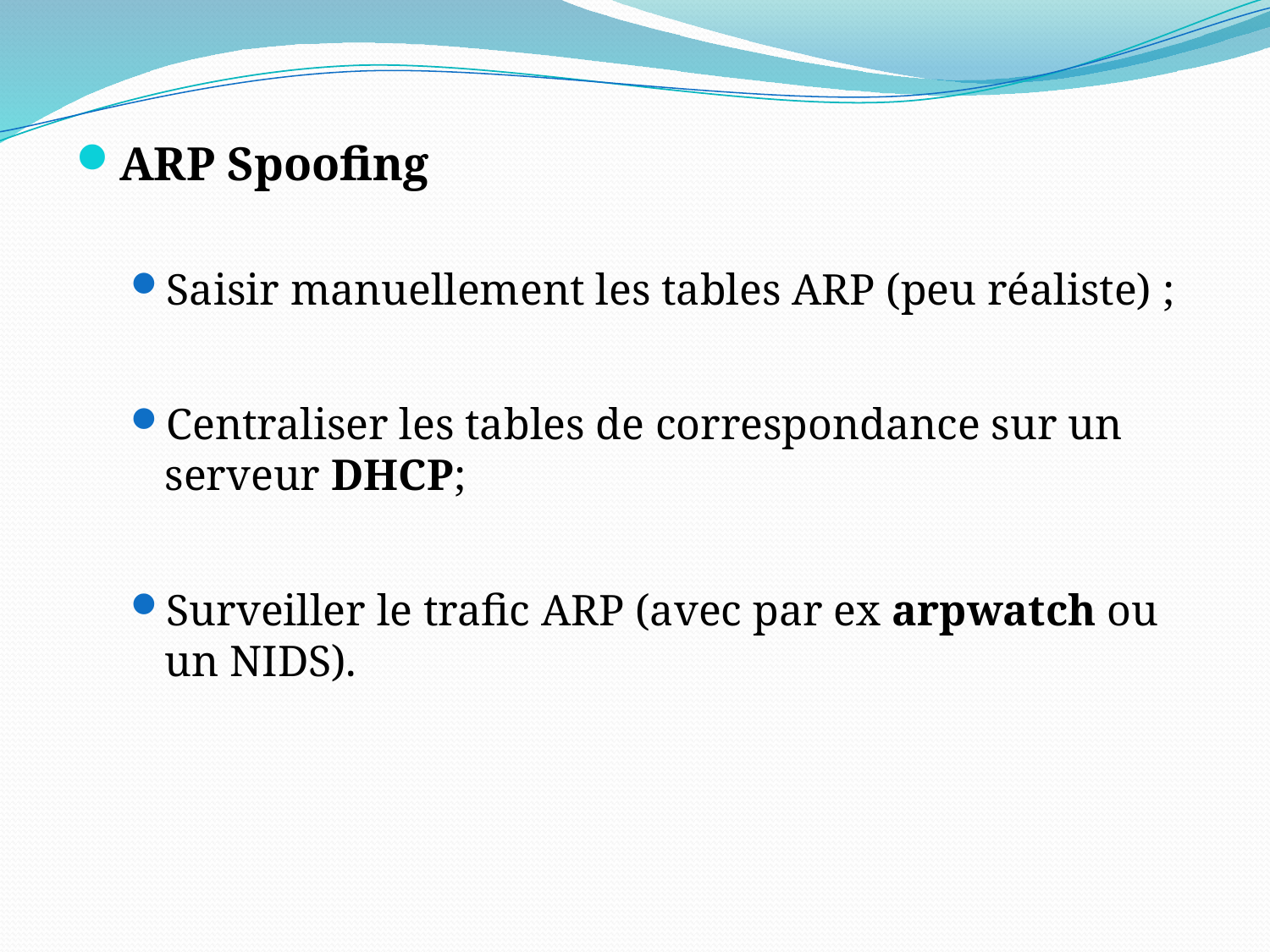

ARP Spoofing

Saisir manuellement les tables ARP (peu réaliste) ;

Centraliser les tables de correspondance sur un serveur DHCP;

Surveiller le trafic ARP (avec par ex arpwatch ou un NIDS).